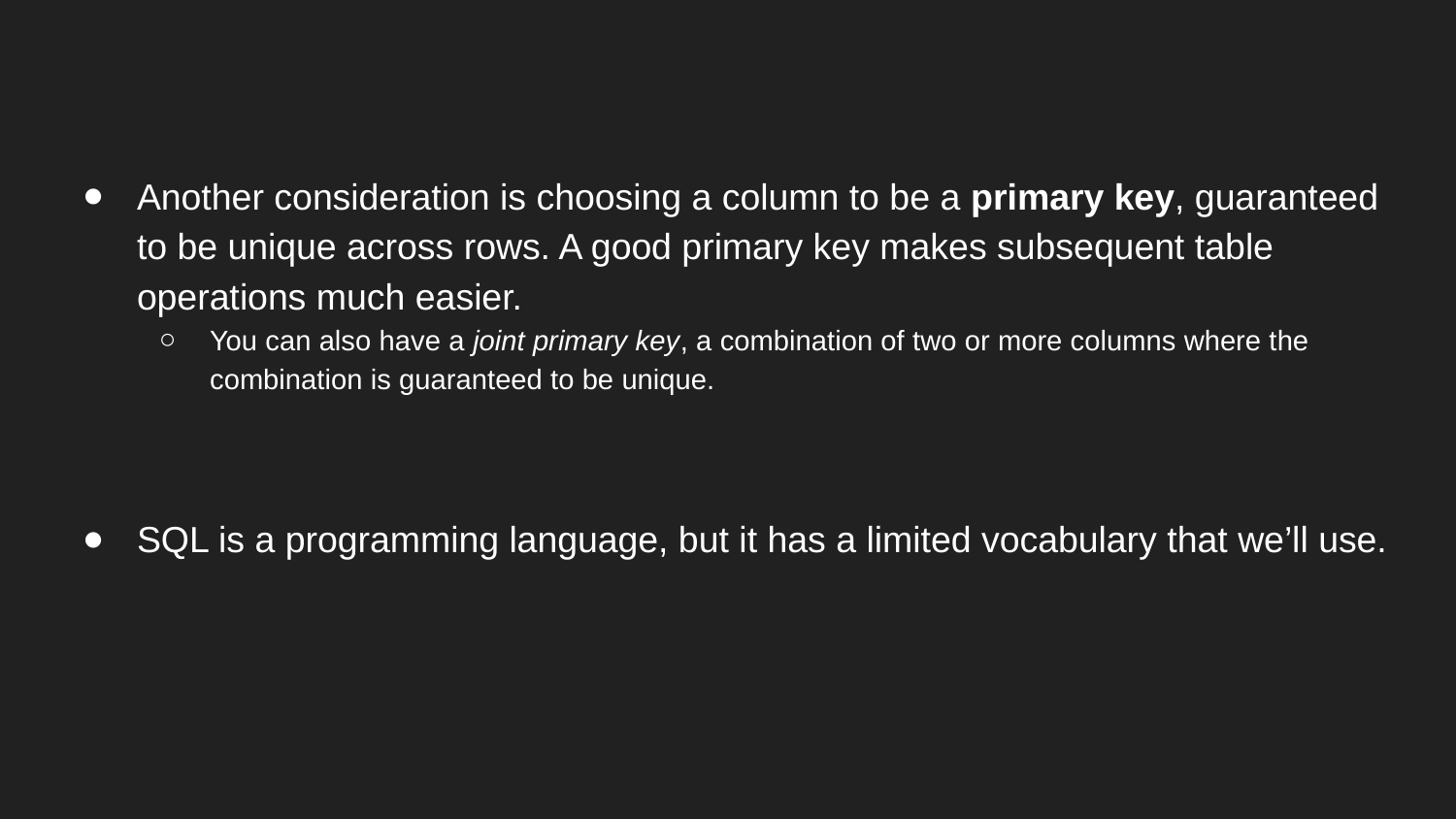

Another consideration is choosing a column to be a primary key, guaranteed to be unique across rows. A good primary key makes subsequent table operations much easier.
You can also have a joint primary key, a combination of two or more columns where the combination is guaranteed to be unique.

SQL is a programming language, but it has a limited vocabulary that we’ll use.